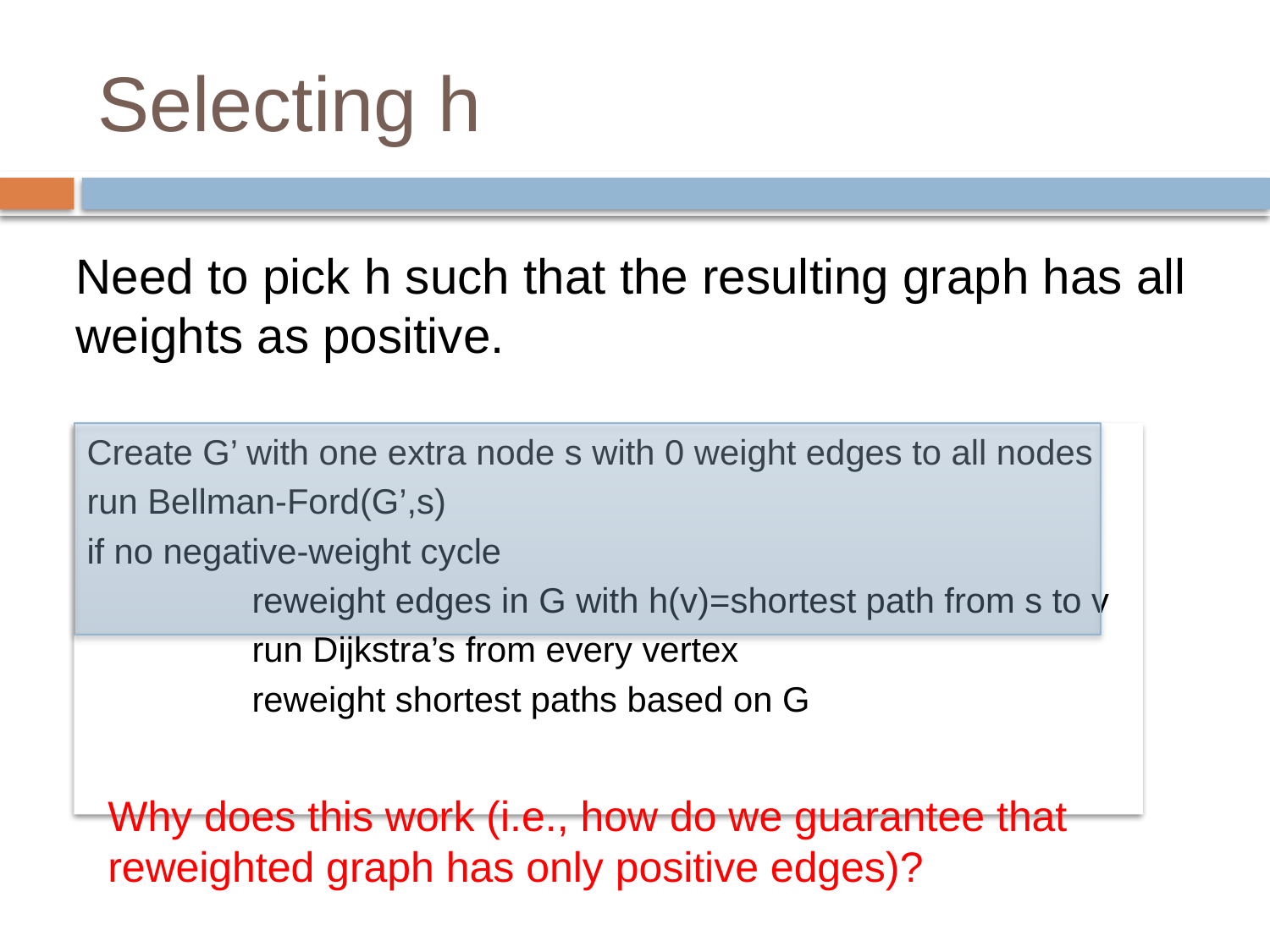

# Selecting h
Need to pick h such that the resulting graph has all weights as positive.
Create G’ with one extra node s with 0 weight edges to all nodes
run Bellman-Ford(G’,s)
if no negative-weight cycle
	reweight edges in G with h(v)=shortest path from s to v
	run Dijkstra’s from every vertex
	reweight shortest paths based on G

Why does this work (i.e., how do we guarantee that reweighted graph has only positive edges)?